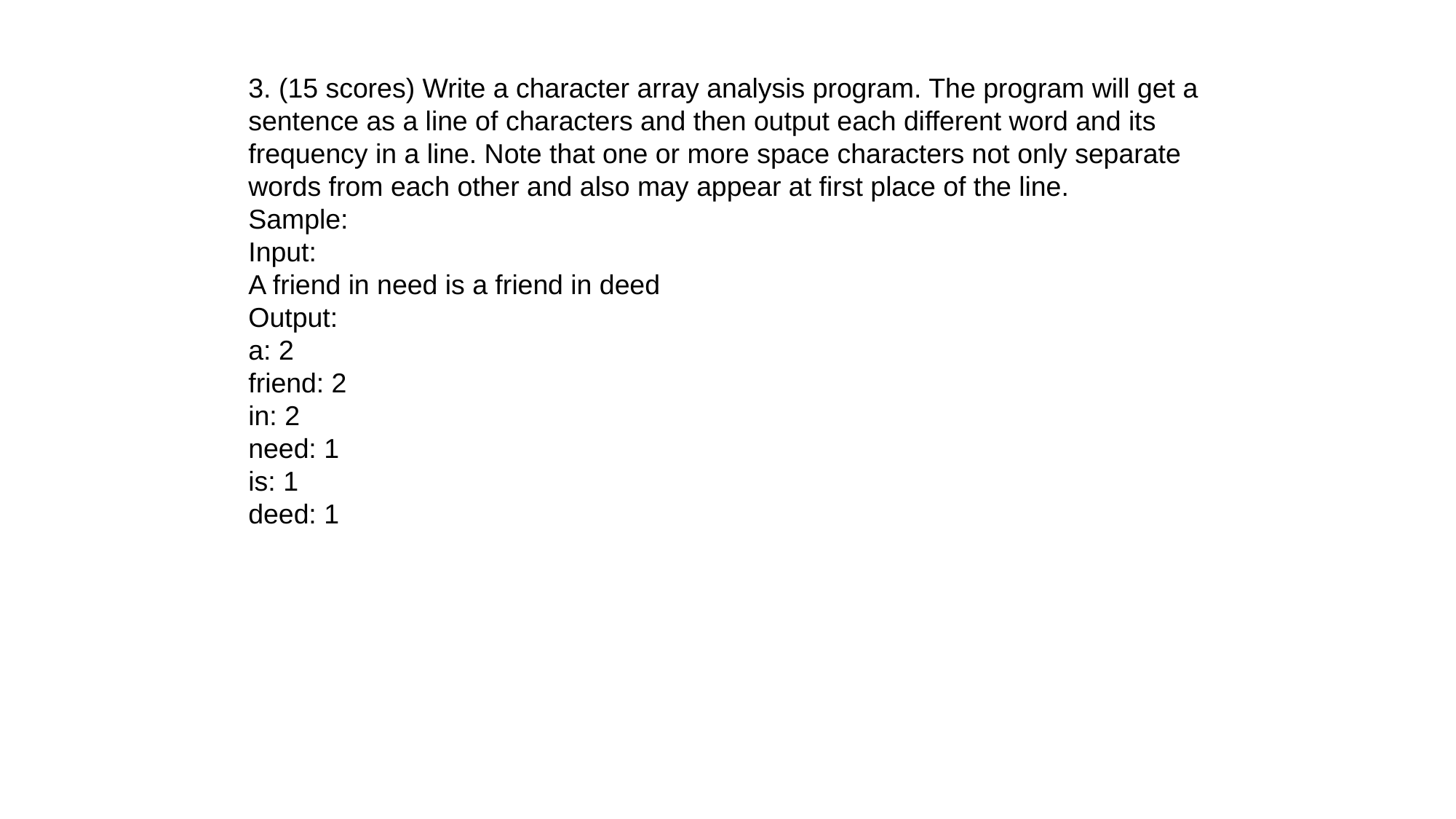

3. (15 scores) Write a character array analysis program. The program will get a sentence as a line of characters and then output each different word and its frequency in a line. Note that one or more space characters not only separate words from each other and also may appear at first place of the line.
Sample:
Input:
A friend in need is a friend in deed
Output:
a: 2
friend: 2
in: 2
need: 1
is: 1
deed: 1